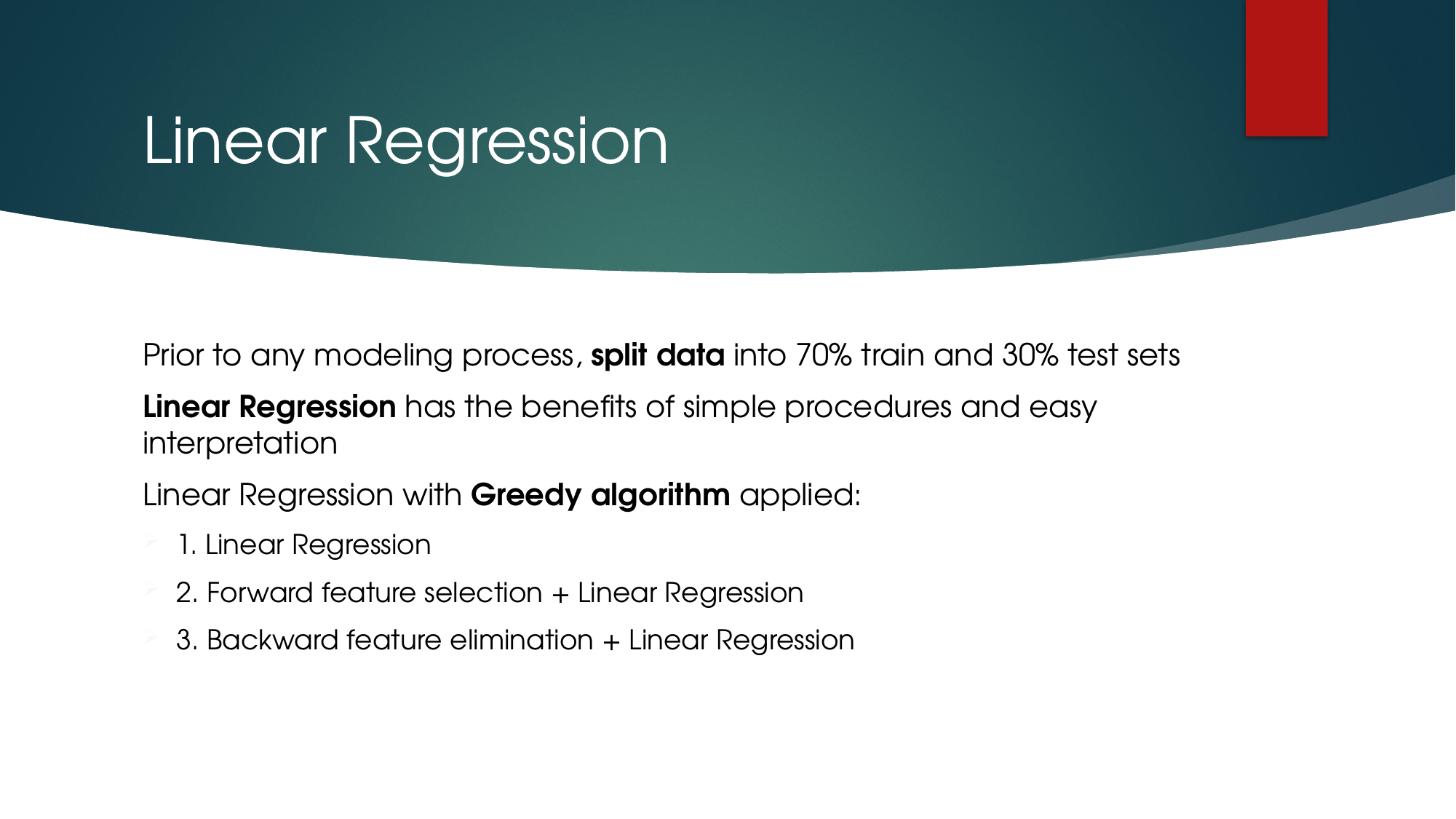

# Linear Regression

Prior to any modeling process, split data into 70% train and 30% test sets
Linear Regression has the benefits of simple procedures and easy interpretation
Linear Regression with Greedy algorithm applied:
1. Linear Regression
2. Forward feature selection + Linear Regression
3. Backward feature elimination + Linear Regression